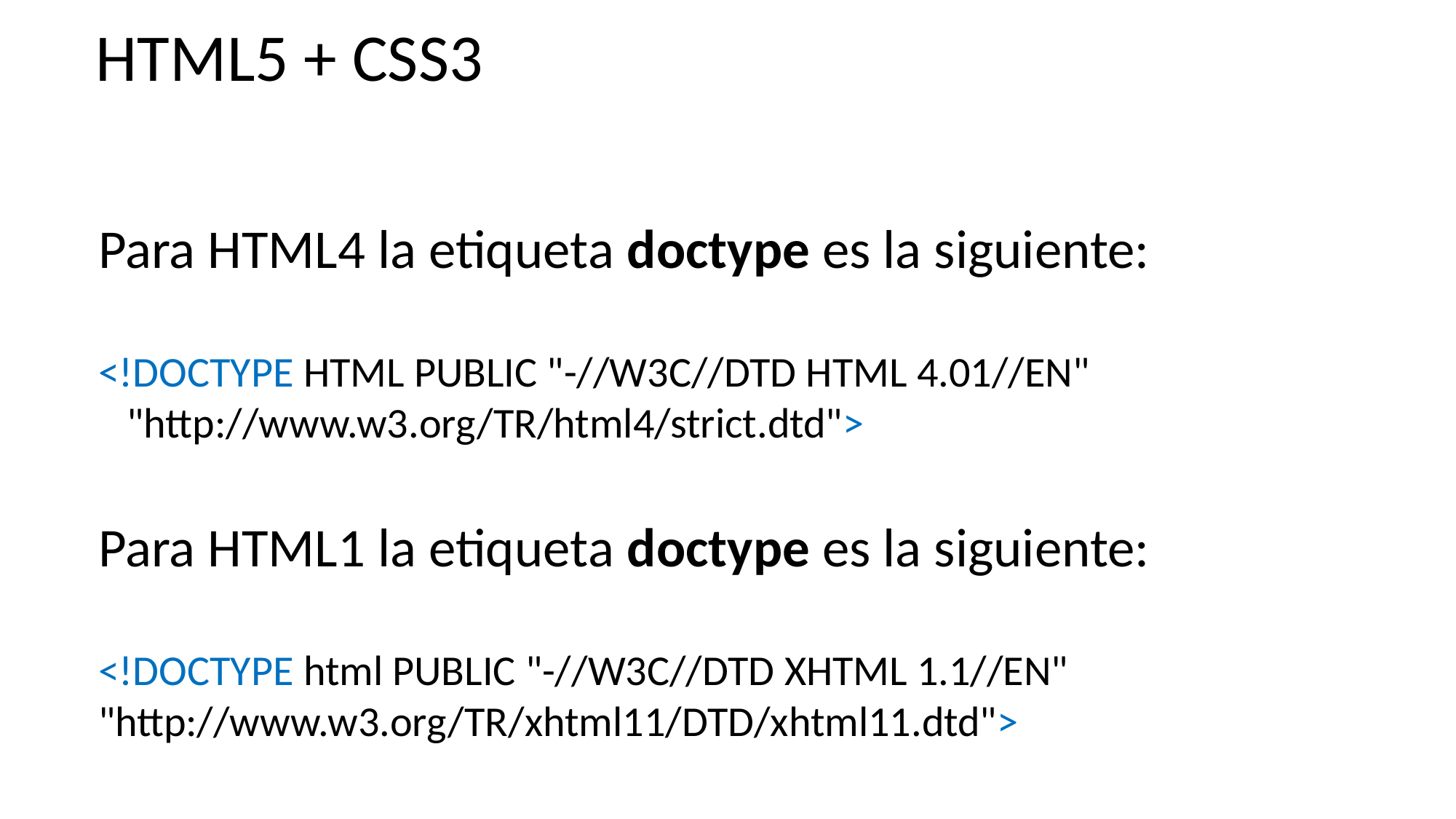

HTML5 + CSS3
Para HTML4 la etiqueta doctype es la siguiente:

<!DOCTYPE HTML PUBLIC "-//W3C//DTD HTML 4.01//EN"
   "http://www.w3.org/TR/html4/strict.dtd">

Para HTML1 la etiqueta doctype es la siguiente:

<!DOCTYPE html PUBLIC "-//W3C//DTD XHTML 1.1//EN"
"http://www.w3.org/TR/xhtml11/DTD/xhtml11.dtd">